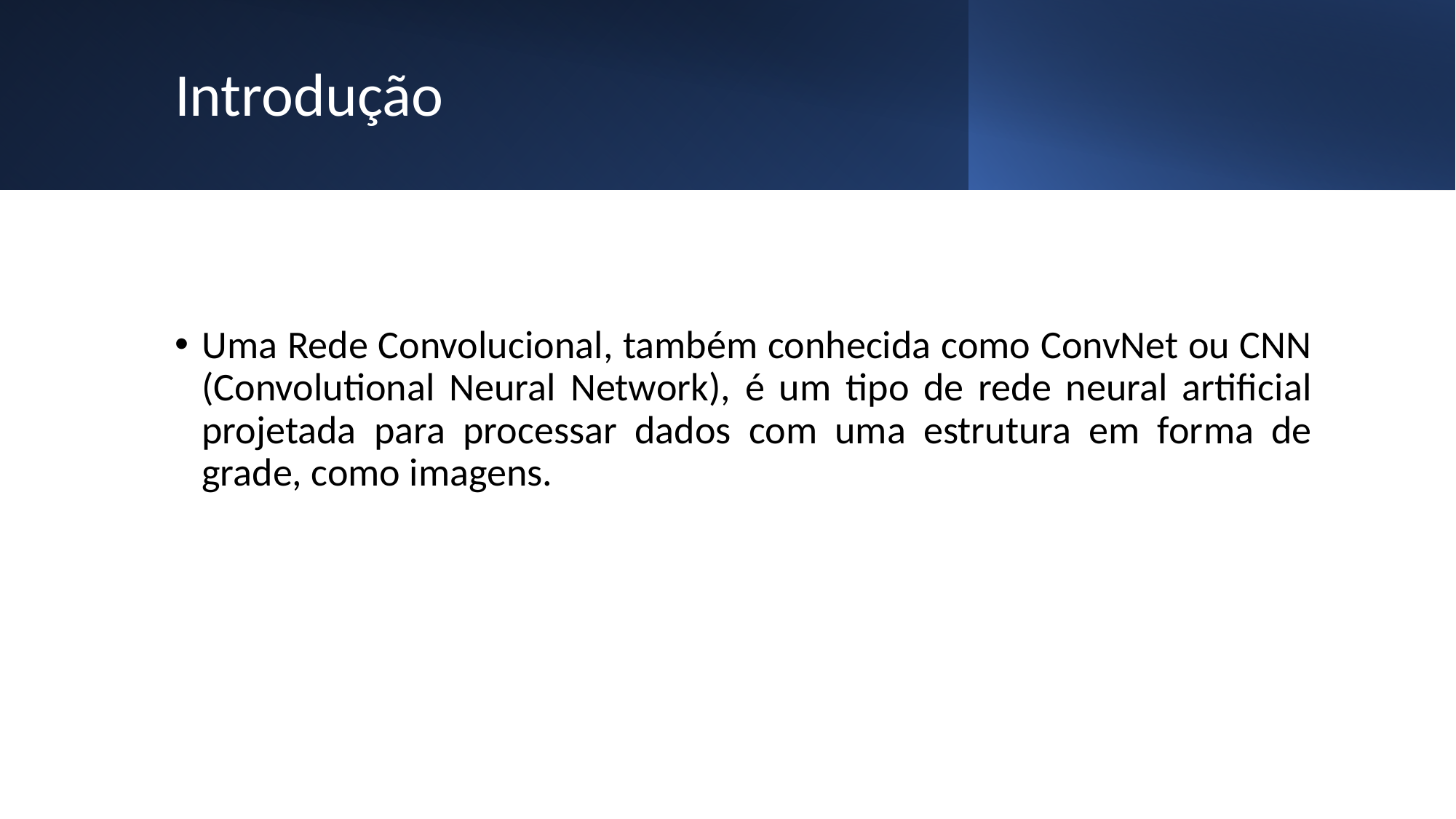

# Introdução
Uma Rede Convolucional, também conhecida como ConvNet ou CNN (Convolutional Neural Network), é um tipo de rede neural artificial projetada para processar dados com uma estrutura em forma de grade, como imagens.
2